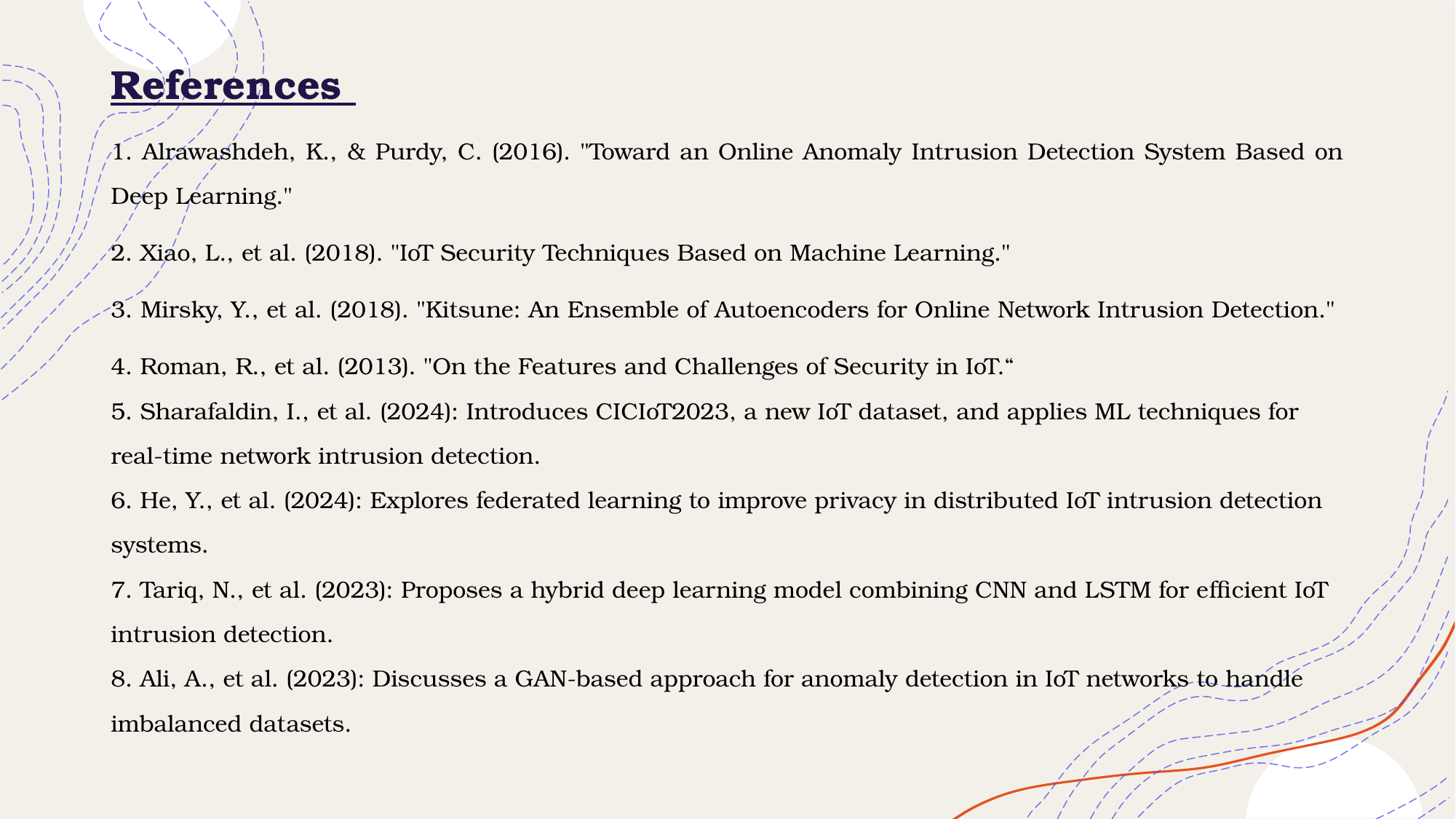

References
1. Alrawashdeh, K., & Purdy, C. (2016). "Toward an Online Anomaly Intrusion Detection System Based on Deep Learning."
2. Xiao, L., et al. (2018). "IoT Security Techniques Based on Machine Learning."
3. Mirsky, Y., et al. (2018). "Kitsune: An Ensemble of Autoencoders for Online Network Intrusion Detection."
4. Roman, R., et al. (2013). "On the Features and Challenges of Security in IoT.“
5. Sharafaldin, I., et al. (2024): Introduces CICIoT2023, a new IoT dataset, and applies ML techniques for real-time network intrusion detection.
6. He, Y., et al. (2024): Explores federated learning to improve privacy in distributed IoT intrusion detection systems.
7. Tariq, N., et al. (2023): Proposes a hybrid deep learning model combining CNN and LSTM for efficient IoT intrusion detection.
8. Ali, A., et al. (2023): Discusses a GAN-based approach for anomaly detection in IoT networks to handle imbalanced datasets.